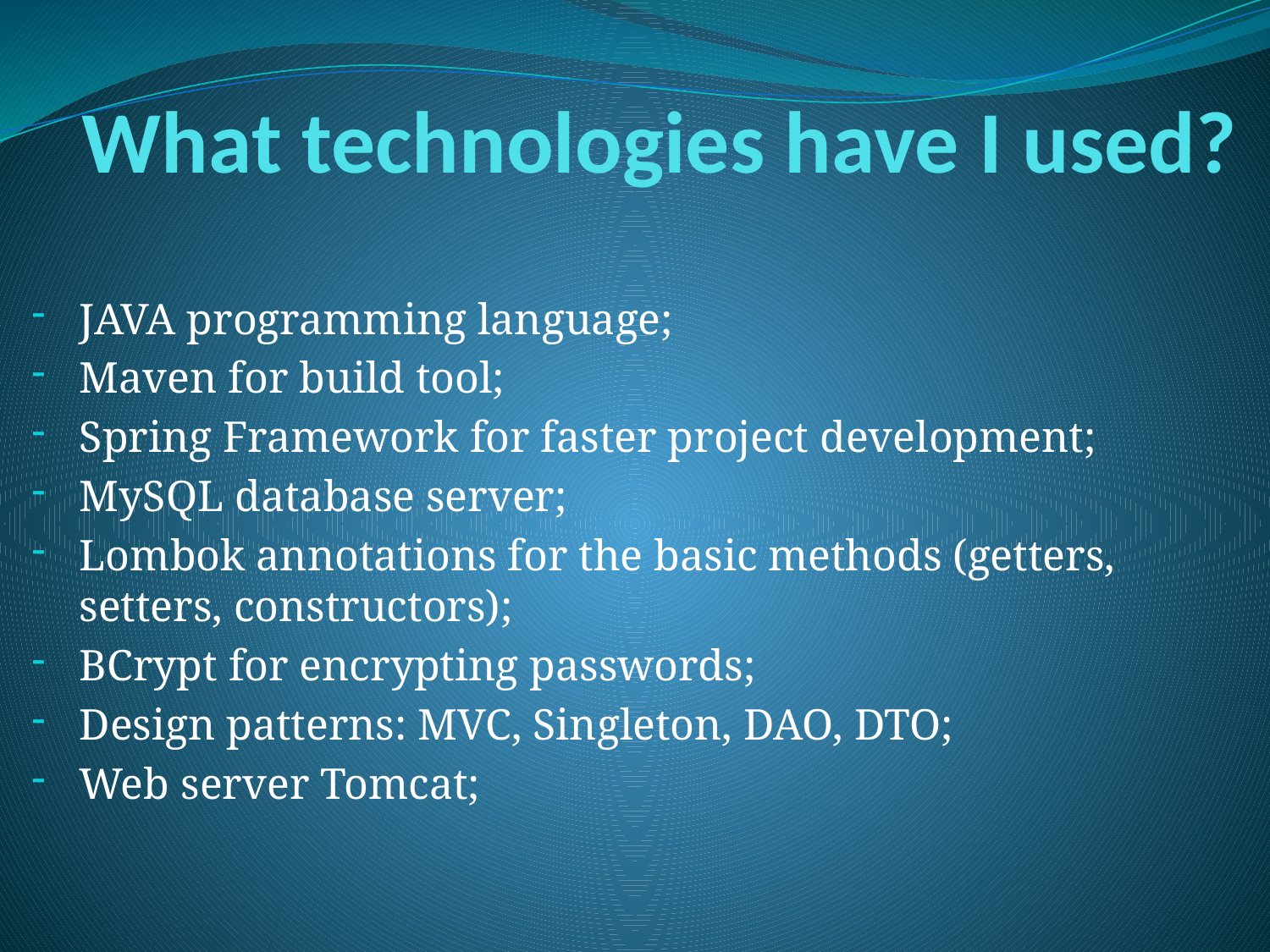

# What technologies have I used?
JAVA programming language;
Maven for build tool;
Spring Framework for faster project development;
MySQL database server;
Lombok annotations for the basic methods (getters, setters, constructors);
BCrypt for encrypting passwords;
Design patterns: MVC, Singleton, DAO, DTO;
Web server Tomcat;